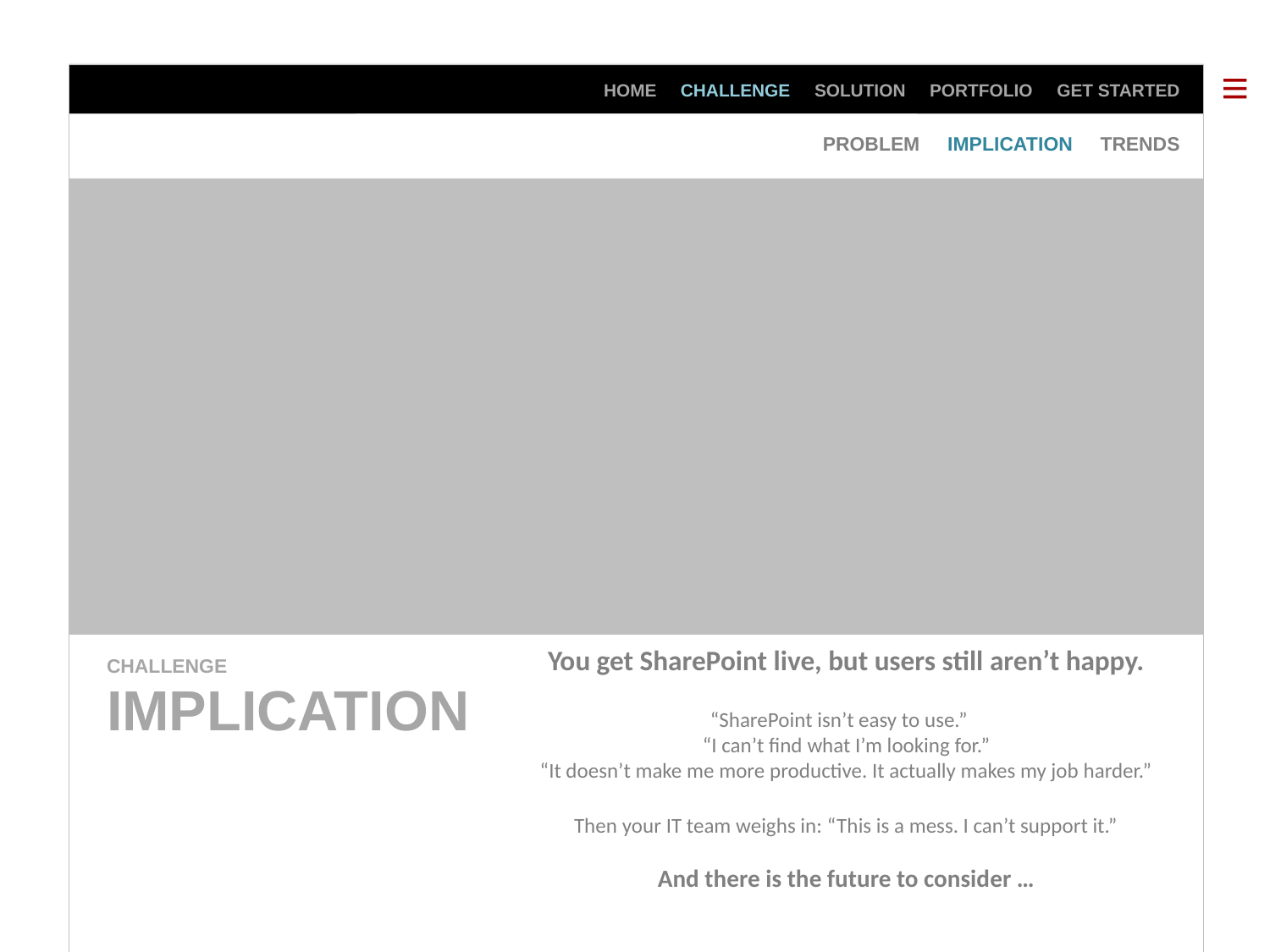

HOME     CHALLENGE     SOLUTION     PORTFOLIO     GET STARTED

PROBLEM     IMPLICATION     TRENDS

If it’s any consolation, you’re not alone.

You get SharePoint live, but users still aren’t happy.
“SharePoint isn’t easy to use.”
“I can’t find what I’m looking for.”
“It doesn’t make me more productive. It actually makes my job harder.”

Then your IT team weighs in: “This is a mess. I can’t support it.”
And there is the future to consider …
CHALLENGE
IMPLICATION